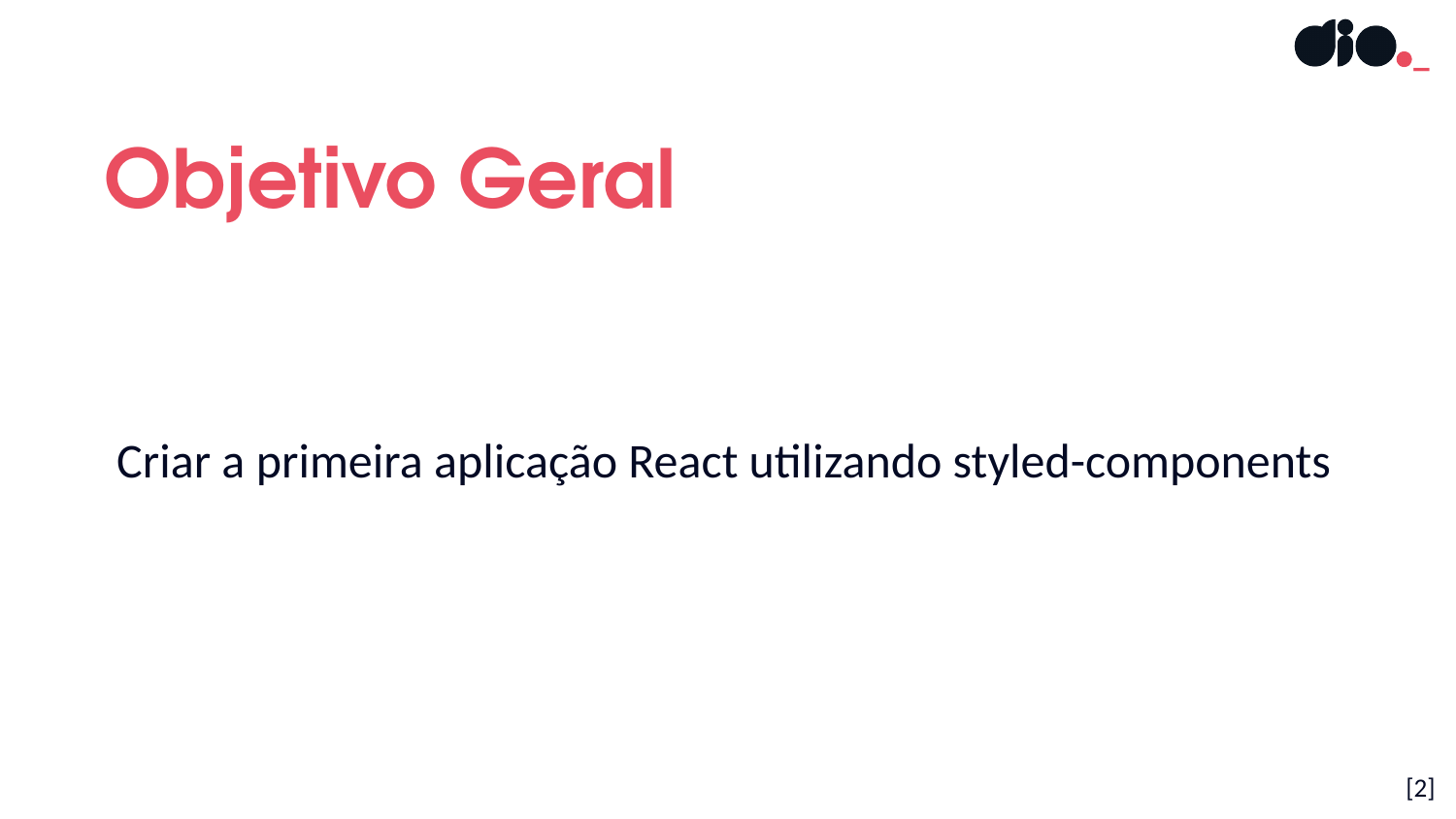

Objetivo Geral
Criar a primeira aplicação React utilizando styled-components
[2]